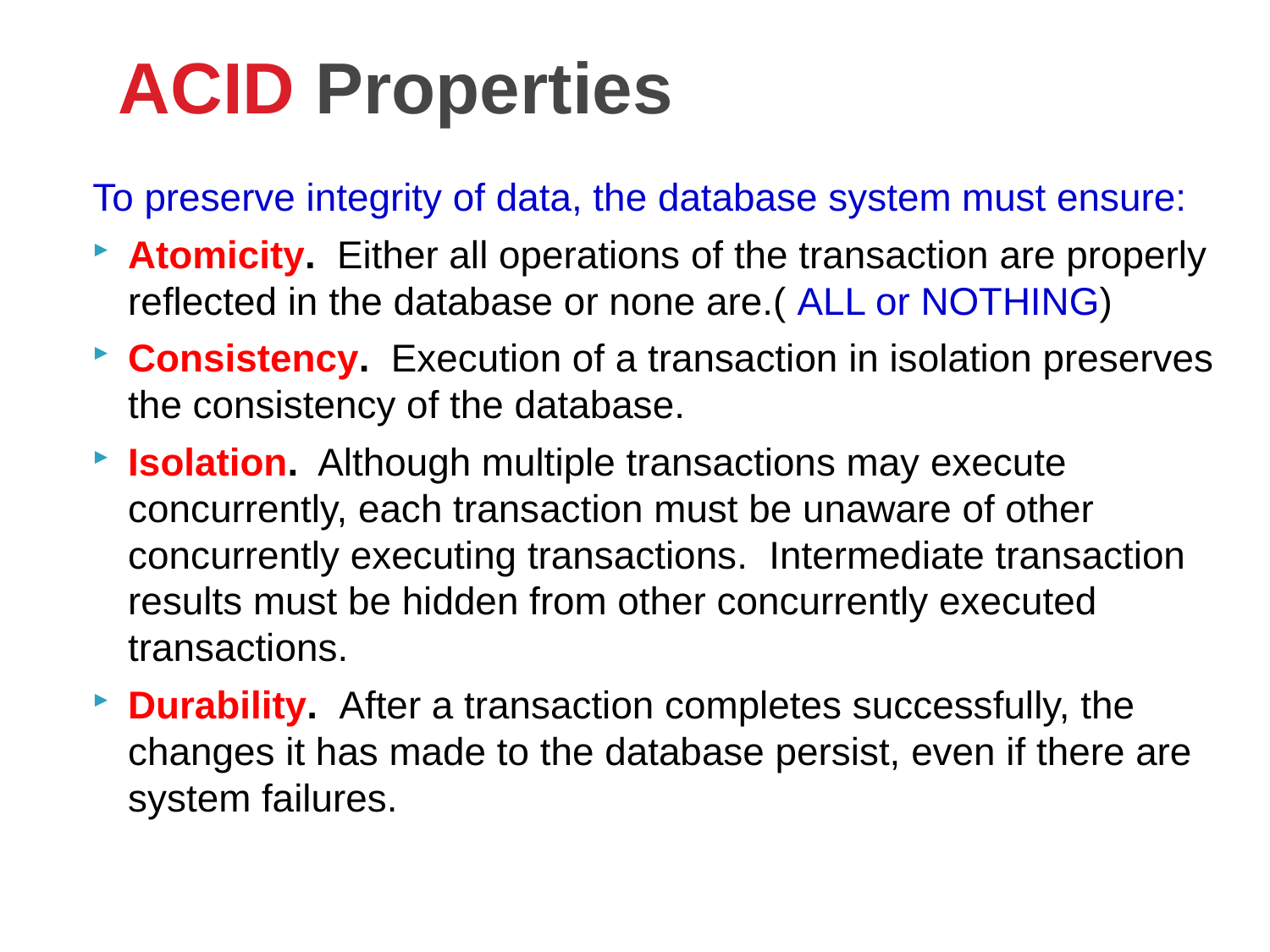

# ACID Properties
To preserve integrity of data, the database system must ensure:
Atomicity.  Either all operations of the transaction are properly reflected in the database or none are.( ALL or NOTHING)
Consistency.  Execution of a transaction in isolation preserves the consistency of the database.
Isolation.  Although multiple transactions may execute concurrently, each transaction must be unaware of other concurrently executing transactions.  Intermediate transaction results must be hidden from other concurrently executed transactions.
Durability.  After a transaction completes successfully, the changes it has made to the database persist, even if there are system failures.